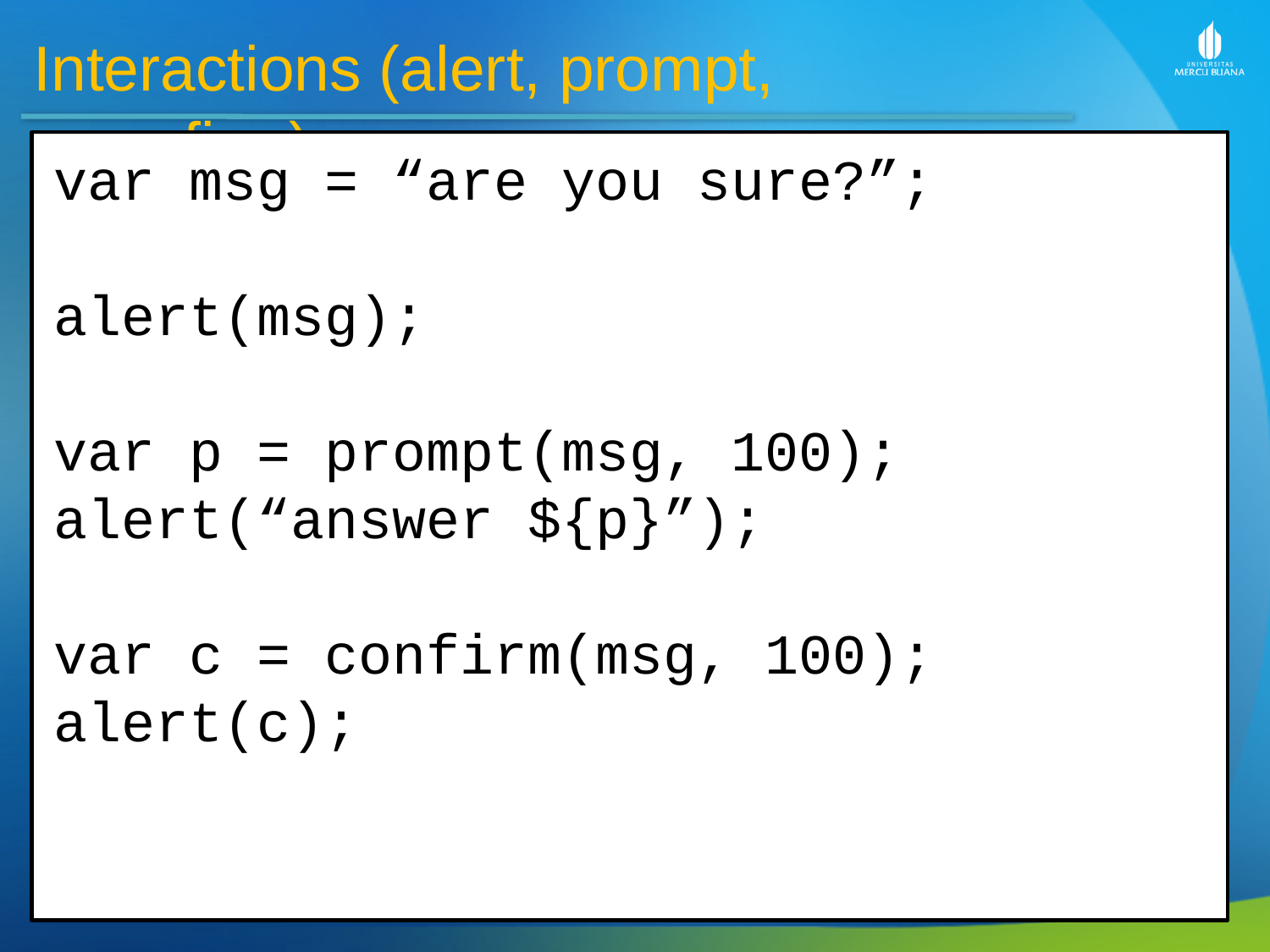

Interactions (alert, prompt, confirm)

var msg = “are you sure?”;

alert(msg);

var p = prompt(msg, 100);
alert(“answer ${p}”);

var c = confirm(msg, 100);
alert(c);